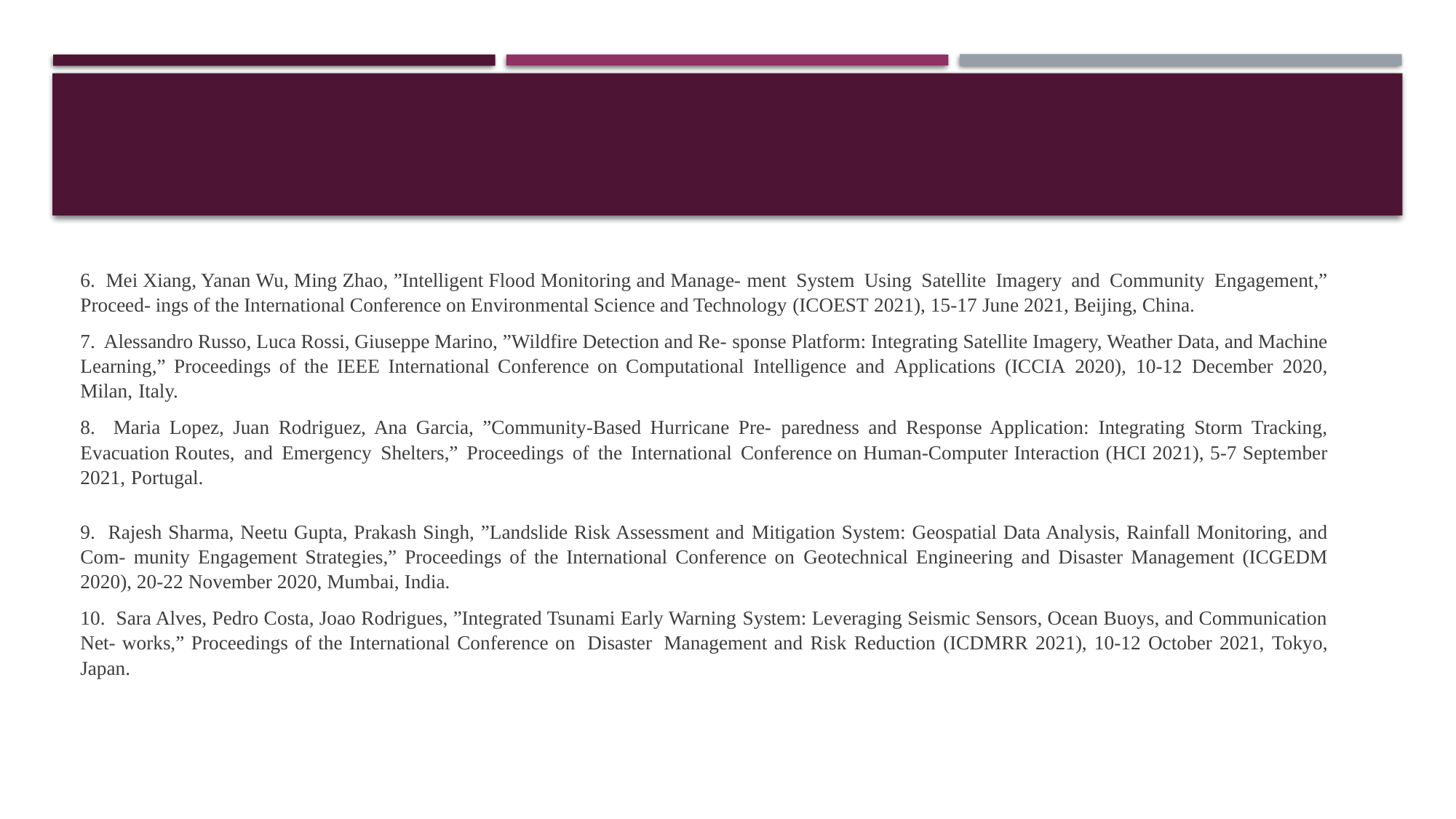

6.  Mei Xiang, Yanan Wu, Ming Zhao, ”Intelligent Flood Monitoring and Manage- ment System Using Satellite Imagery and Community Engagement,” Proceed- ings of the International Conference on Environmental Science and Technology (ICOEST 2021), 15-17 June 2021, Beijing, China.
7.  Alessandro Russo, Luca Rossi, Giuseppe Marino, ”Wildfire Detection and Re- sponse Platform: Integrating Satellite Imagery, Weather Data, and Machine Learning,” Proceedings of the IEEE International Conference on Computational Intelligence and Applications (ICCIA 2020), 10-12 December 2020, Milan, Italy.
8.  Maria Lopez, Juan Rodriguez, Ana Garcia, ”Community-Based Hurricane Pre- paredness and Response Application: Integrating Storm Tracking, Evacuation Routes, and Emergency Shelters,” Proceedings of the International Conference on Human-Computer Interaction (HCI 2021), 5-7 September 2021, Portugal.
9.  Rajesh Sharma, Neetu Gupta, Prakash Singh, ”Landslide Risk Assessment and Mitigation System: Geospatial Data Analysis, Rainfall Monitoring, and Com- munity Engagement Strategies,” Proceedings of the International Conference on Geotechnical Engineering and Disaster Management (ICGEDM 2020), 20-22 November 2020, Mumbai, India.
10.  Sara Alves, Pedro Costa, Joao Rodrigues, ”Integrated Tsunami Early Warning System: Leveraging Seismic Sensors, Ocean Buoys, and Communication Net- works,” Proceedings of the International Conference on Disaster Management and Risk Reduction (ICDMRR 2021), 10-12 October 2021, Tokyo, Japan.